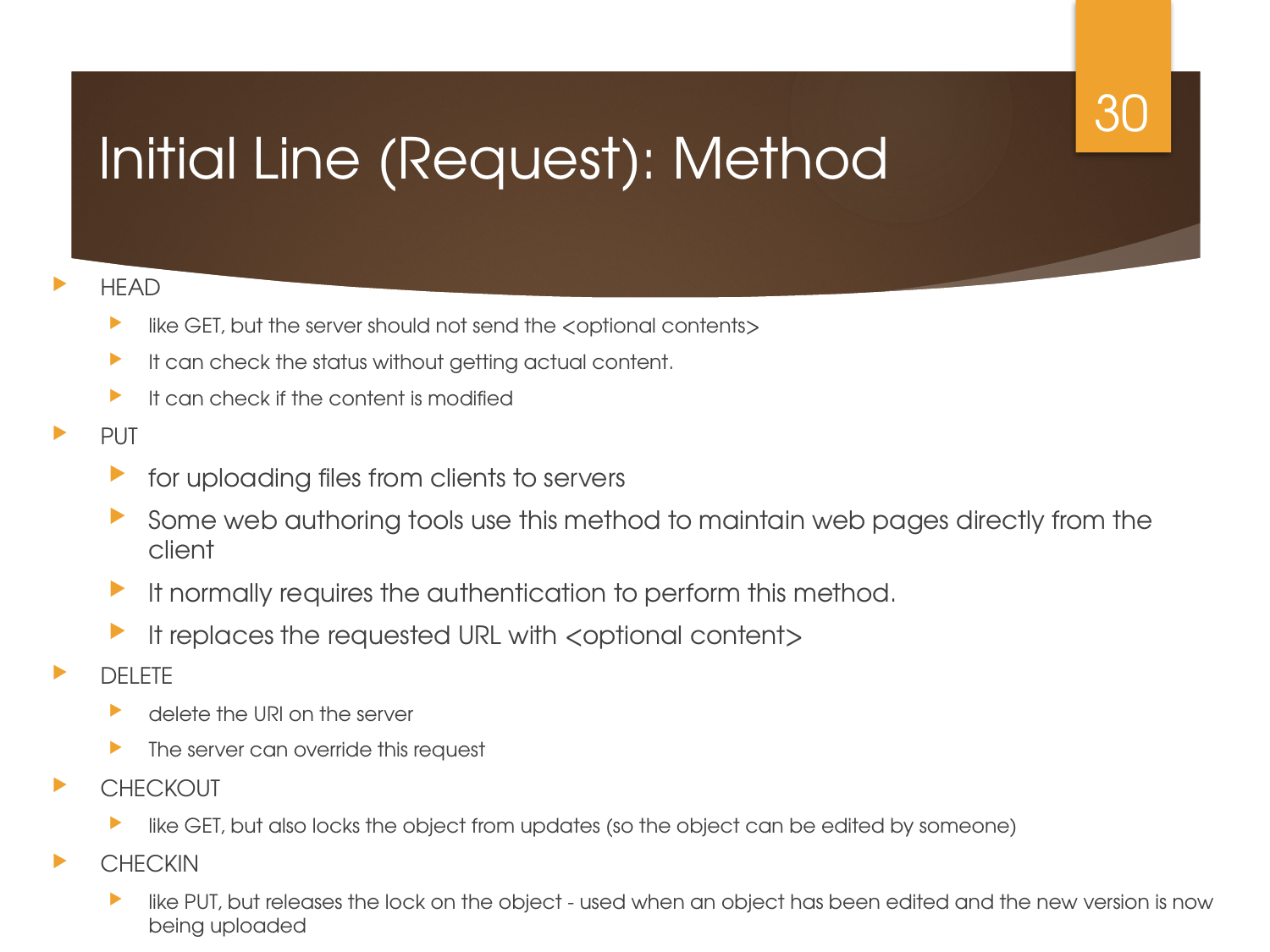

30
# Initial Line (Request): Method
HEAD
like GET, but the server should not send the <optional contents>
It can check the status without getting actual content.
It can check if the content is modified
PUT
for uploading files from clients to servers
Some web authoring tools use this method to maintain web pages directly from the client
It normally requires the authentication to perform this method.
It replaces the requested URL with <optional content>
DELETE
delete the URI on the server
The server can override this request
CHECKOUT
like GET, but also locks the object from updates (so the object can be edited by someone)
CHECKIN
like PUT, but releases the lock on the object - used when an object has been edited and the new version is now being uploaded